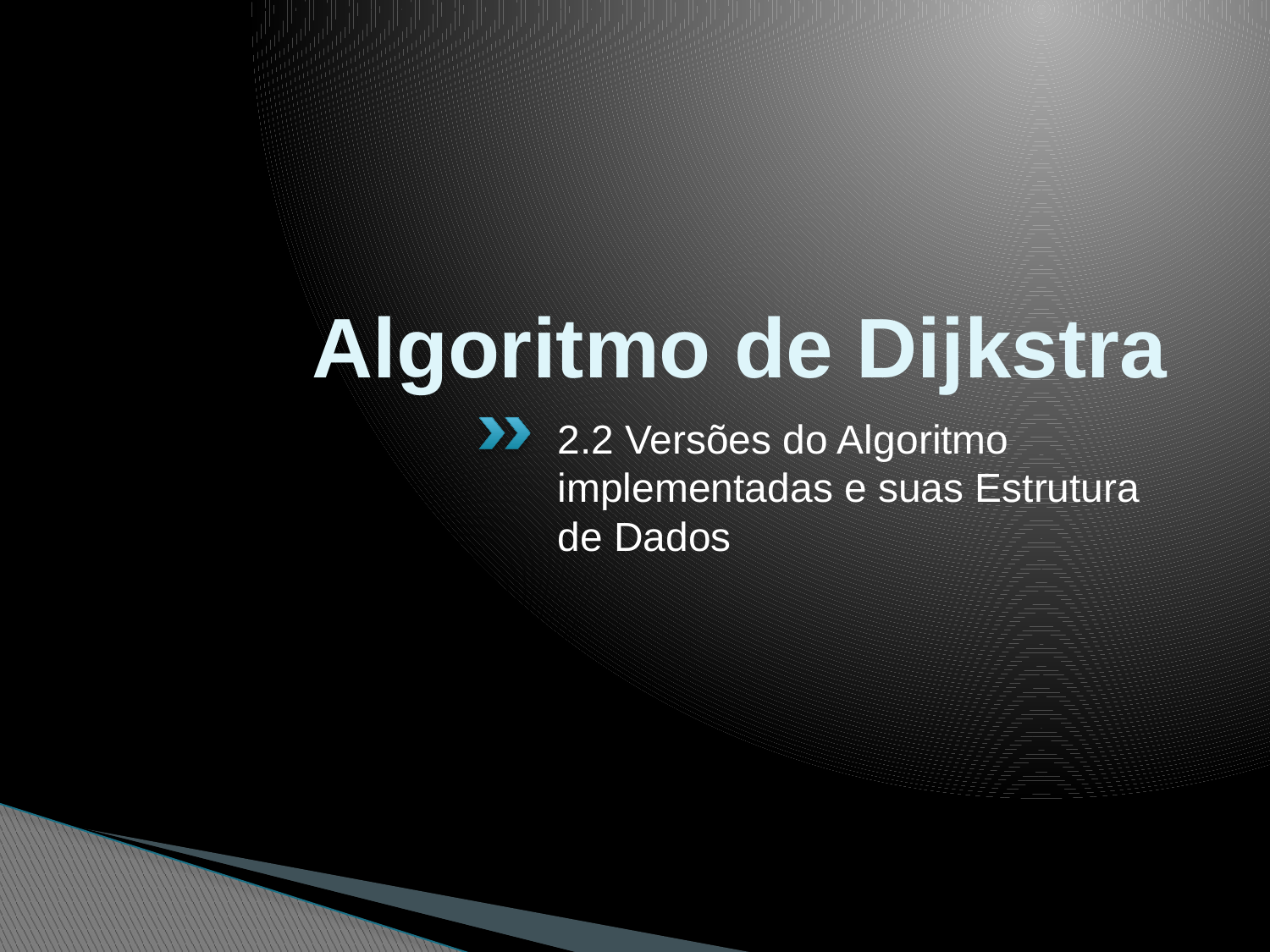

# Algoritmo de Dijkstra
2.2 Versões do Algoritmo implementadas e suas Estrutura de Dados